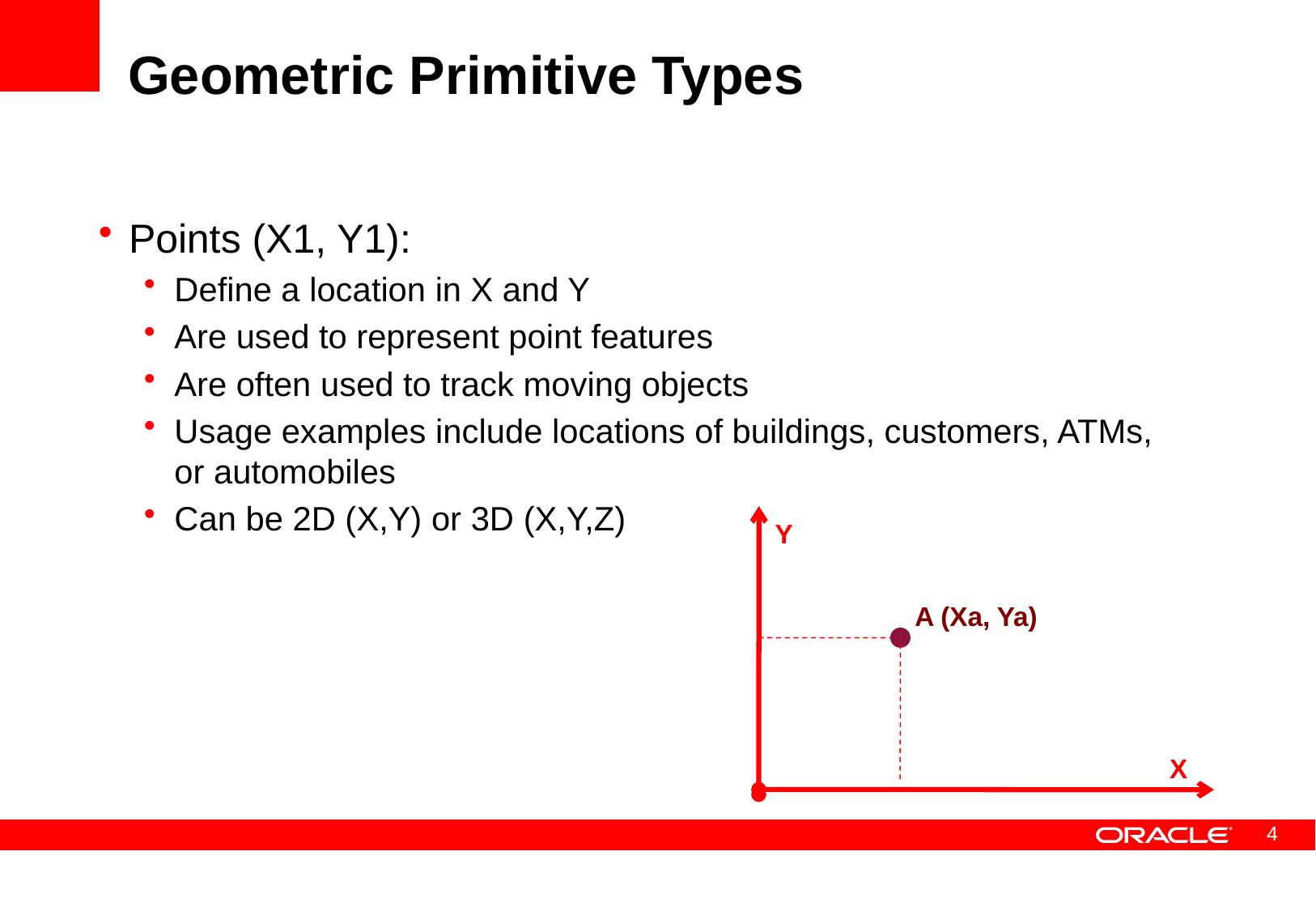

# Geometric Primitive Types
Points (X1, Y1):
Define a location in X and Y
Are used to represent point features
Are often used to track moving objects
Usage examples include locations of buildings, customers, ATMs, or automobiles
Can be 2D (X,Y) or 3D (X,Y,Z)
Y
A (Xa, Ya)

X